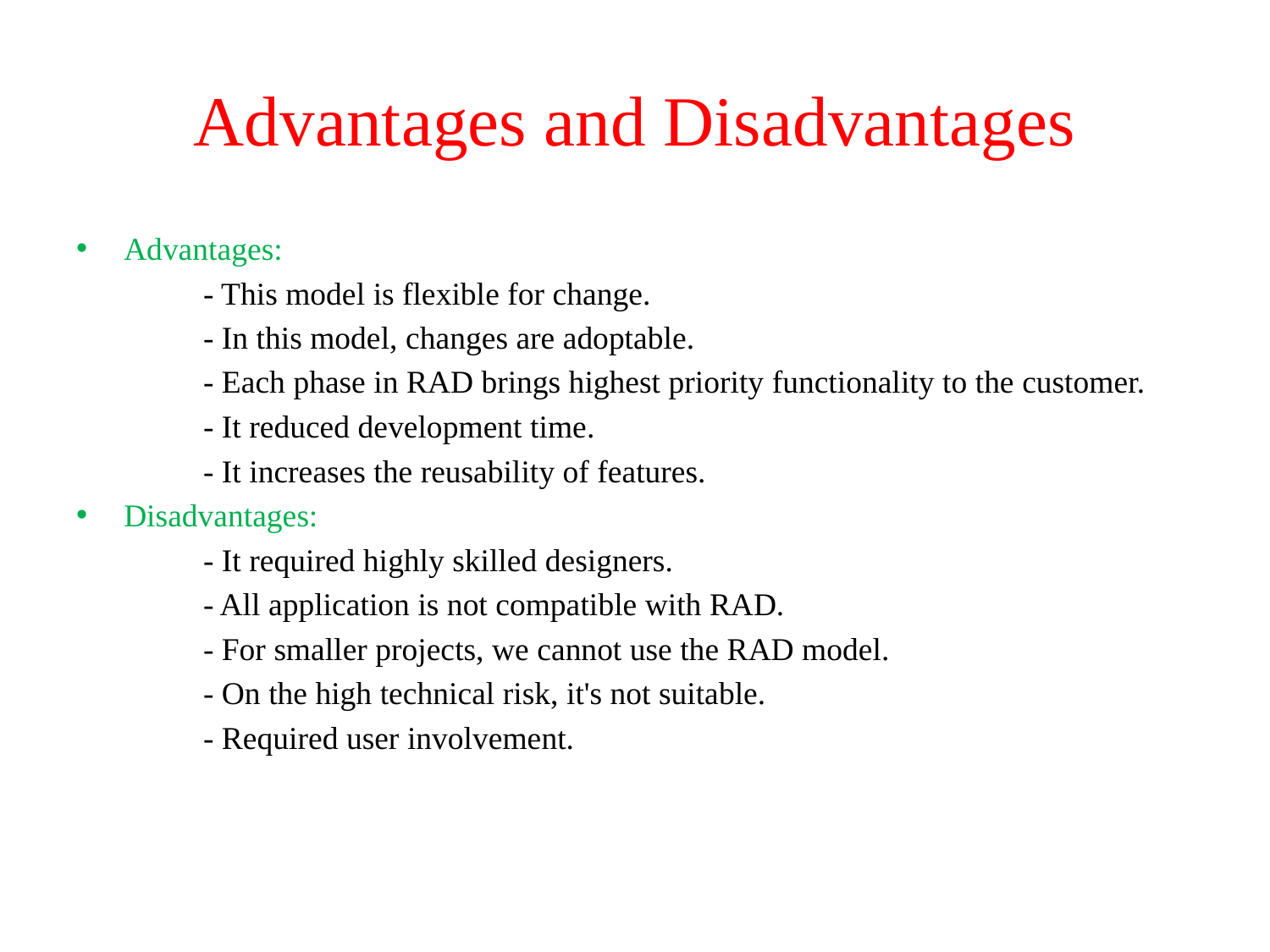

# Advantages and Disadvantages
Advantages:
	- This model is flexible for change.
	- In this model, changes are adoptable.
	- Each phase in RAD brings highest priority functionality to the customer.
	- It reduced development time.
	- It increases the reusability of features.
Disadvantages:
	- It required highly skilled designers.
	- All application is not compatible with RAD.
	- For smaller projects, we cannot use the RAD model.
	- On the high technical risk, it's not suitable.
	- Required user involvement.